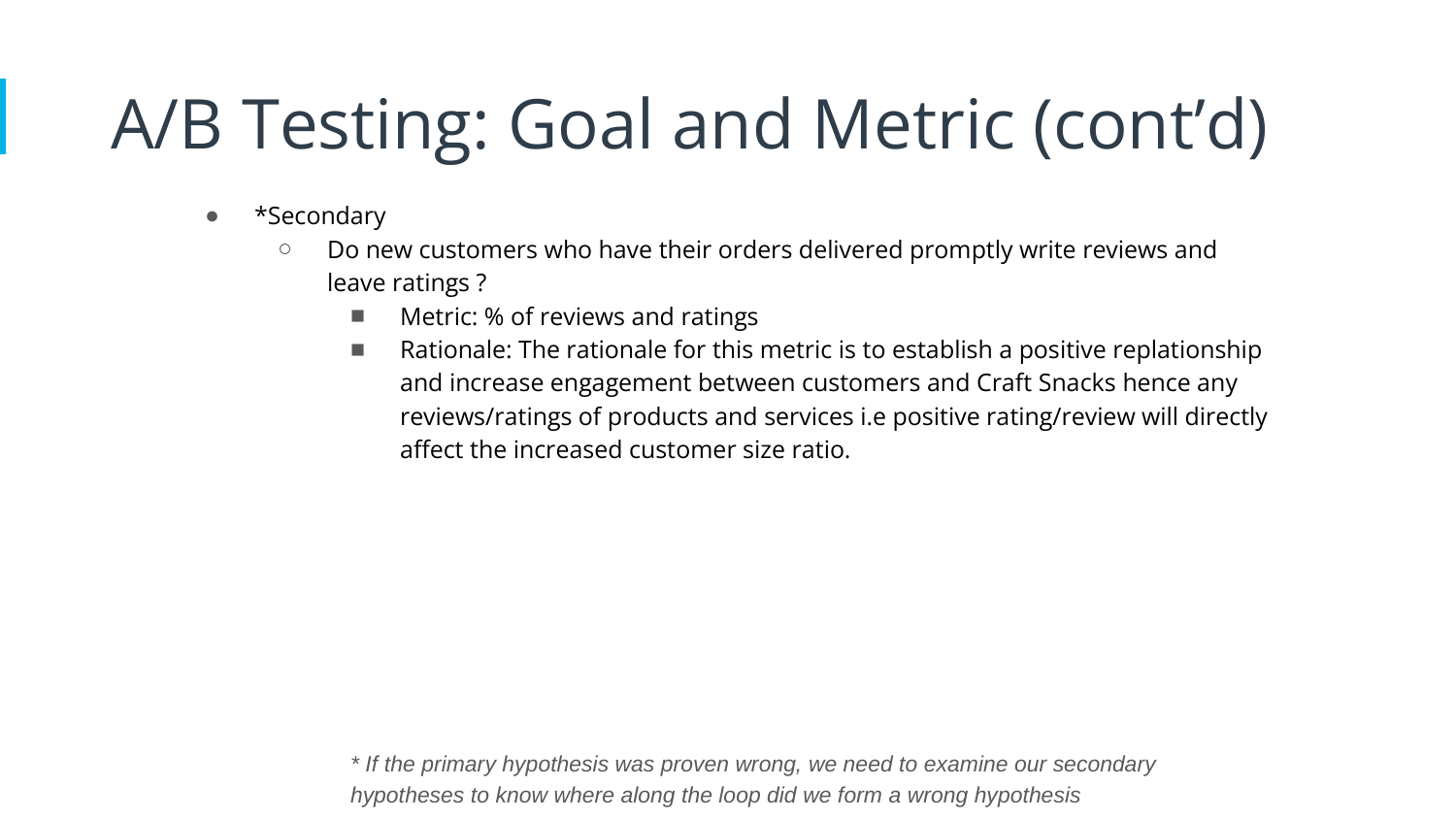

A/B Testing: Goal and Metric (cont’d)
*Secondary
Do new customers who have their orders delivered promptly write reviews and leave ratings ?
Metric: % of reviews and ratings
Rationale: The rationale for this metric is to establish a positive replationship and increase engagement between customers and Craft Snacks hence any reviews/ratings of products and services i.e positive rating/review will directly affect the increased customer size ratio.

* If the primary hypothesis was proven wrong, we need to examine our secondary hypotheses to know where along the loop did we form a wrong hypothesis